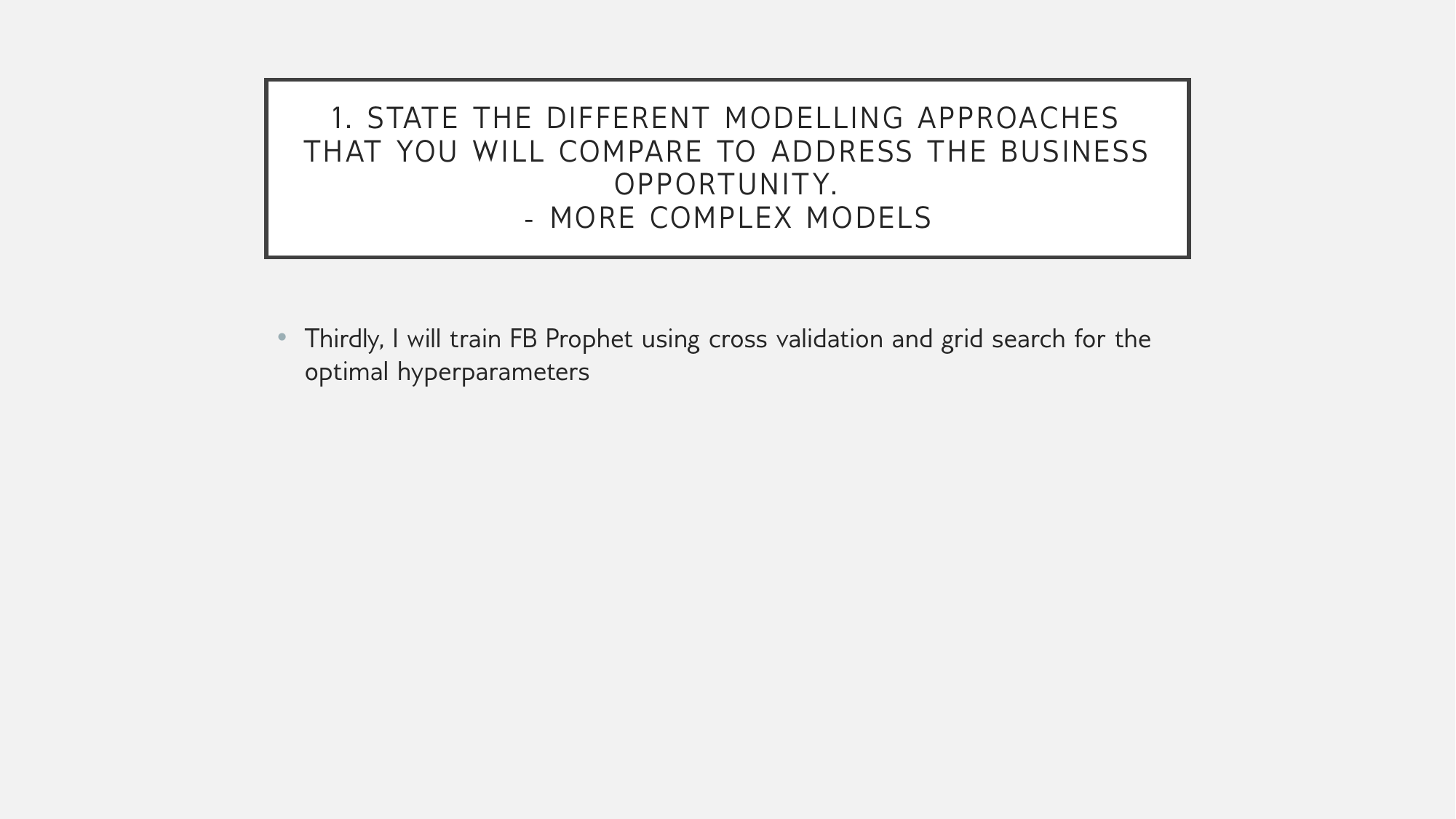

# 1. State the different modelling approaches that you will compare to address the business opportunity. - more complex models
Thirdly, I will train FB Prophet using cross validation and grid search for the optimal hyperparameters